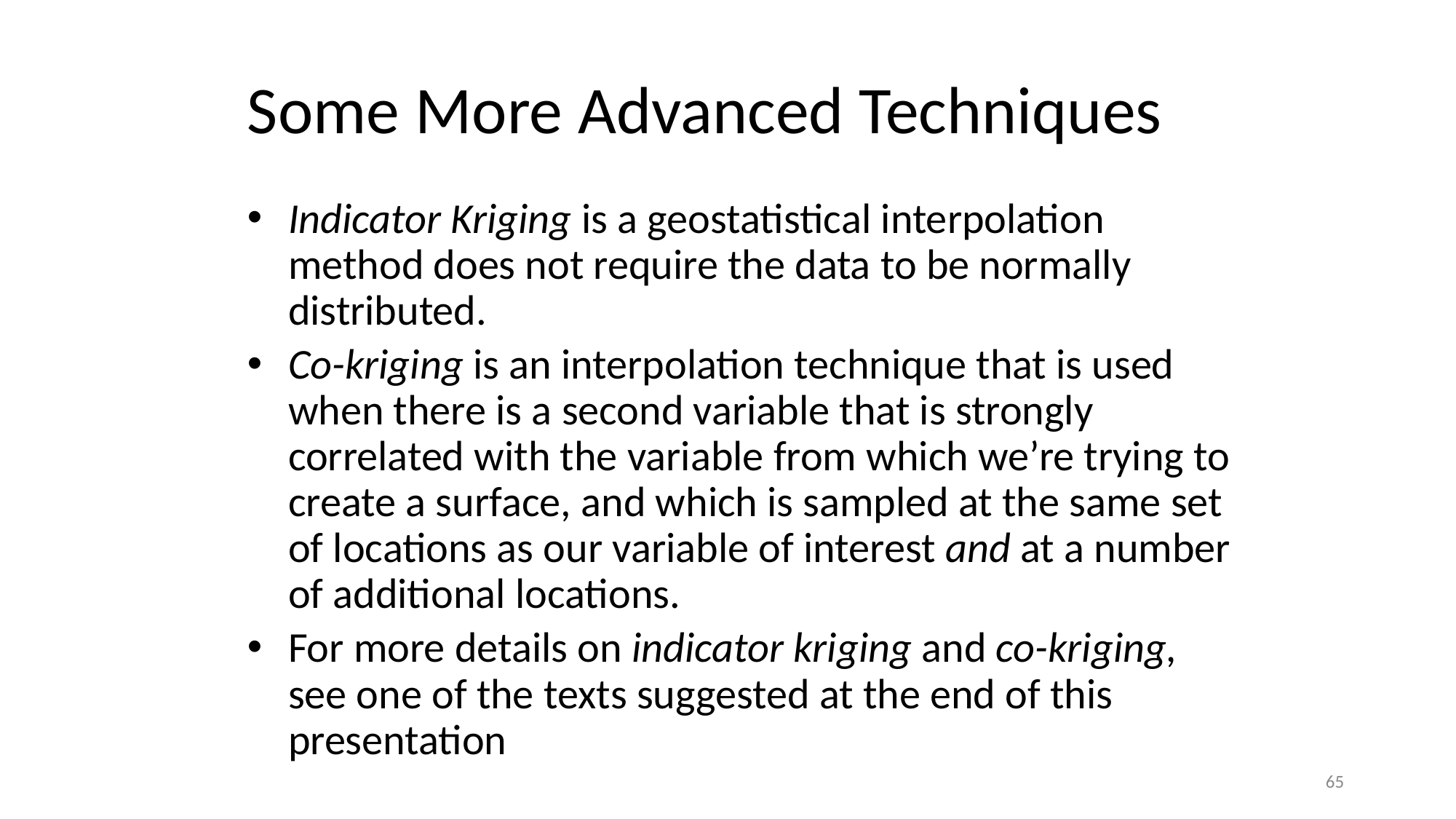

# Some More Advanced Techniques
Indicator Kriging is a geostatistical interpolation method does not require the data to be normally distributed.
Co-kriging is an interpolation technique that is used when there is a second variable that is strongly correlated with the variable from which we’re trying to create a surface, and which is sampled at the same set of locations as our variable of interest and at a number of additional locations.
For more details on indicator kriging and co-kriging, see one of the texts suggested at the end of this presentation
65